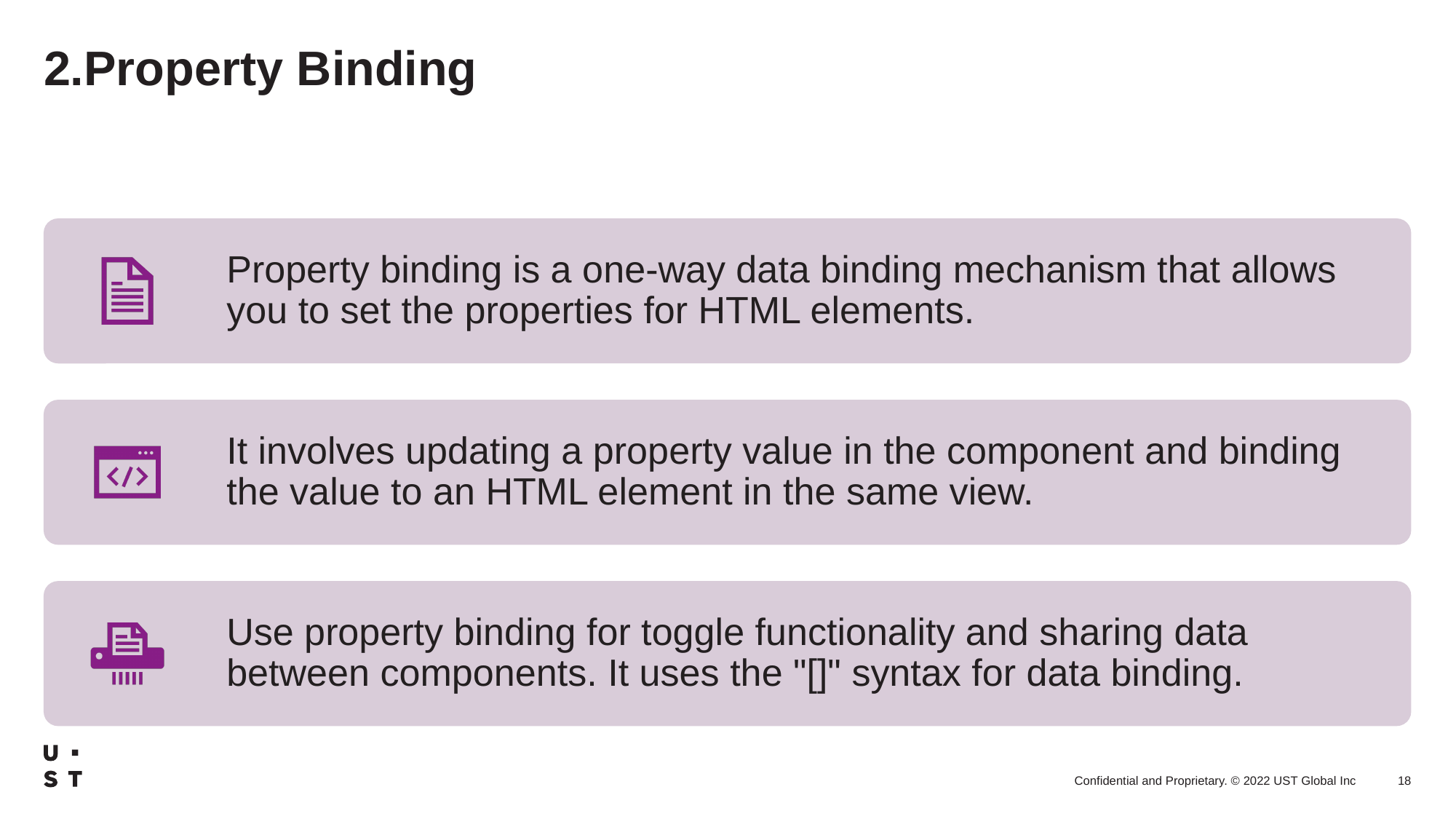

# 2.Property Binding

Property binding is a one-way data binding mechanism that allows you to set the properties for HTML elements.
It involves updating a property value in the component and binding the value to an HTML element in the same view.
Use property binding for toggle functionality and sharing data between components. It uses the "[]" syntax for data binding.